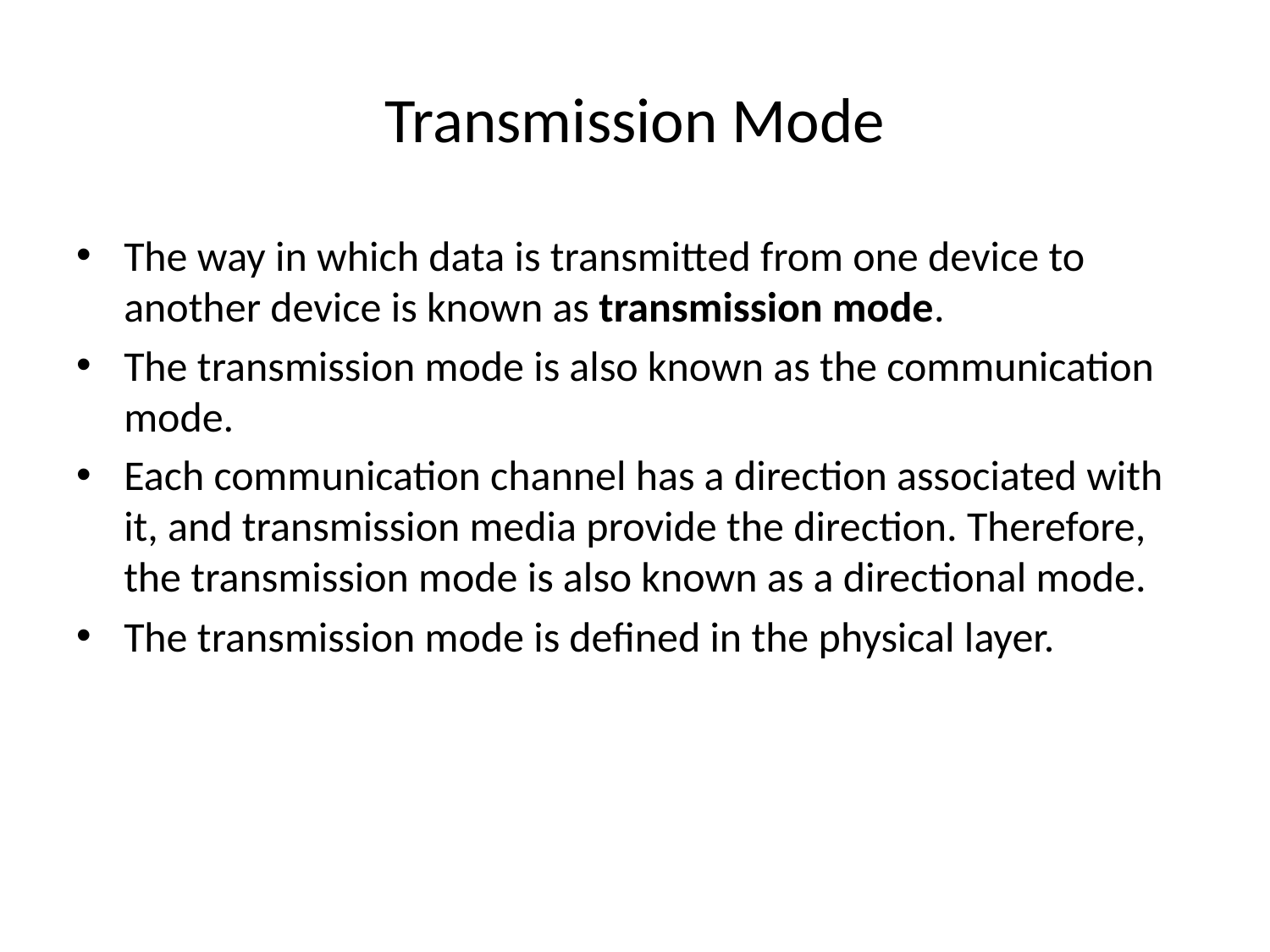

# Transmission Mode
The way in which data is transmitted from one device to another device is known as transmission mode.
The transmission mode is also known as the communication mode.
Each communication channel has a direction associated with it, and transmission media provide the direction. Therefore, the transmission mode is also known as a directional mode.
The transmission mode is defined in the physical layer.